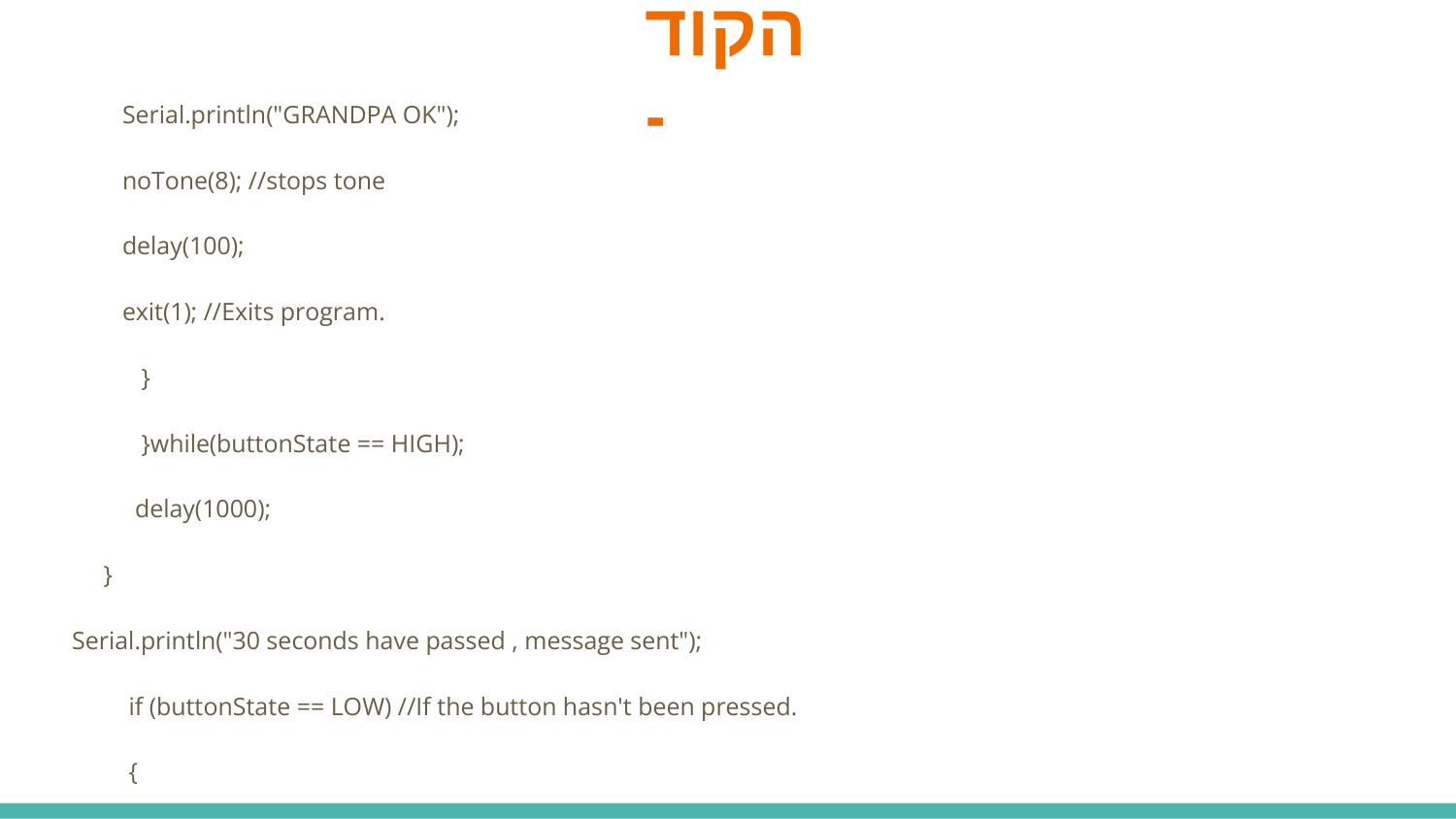

# הקוד-
         Serial.println("GRANDPA OK");
         noTone(8); //stops tone
         delay(100);
         exit(1); //Exits program.
            }
            }while(buttonState == HIGH);
           delay(1000);
      }
 Serial.println("30 seconds have passed , message sent");
          if (buttonState == LOW) //If the button hasn't been pressed.
          {